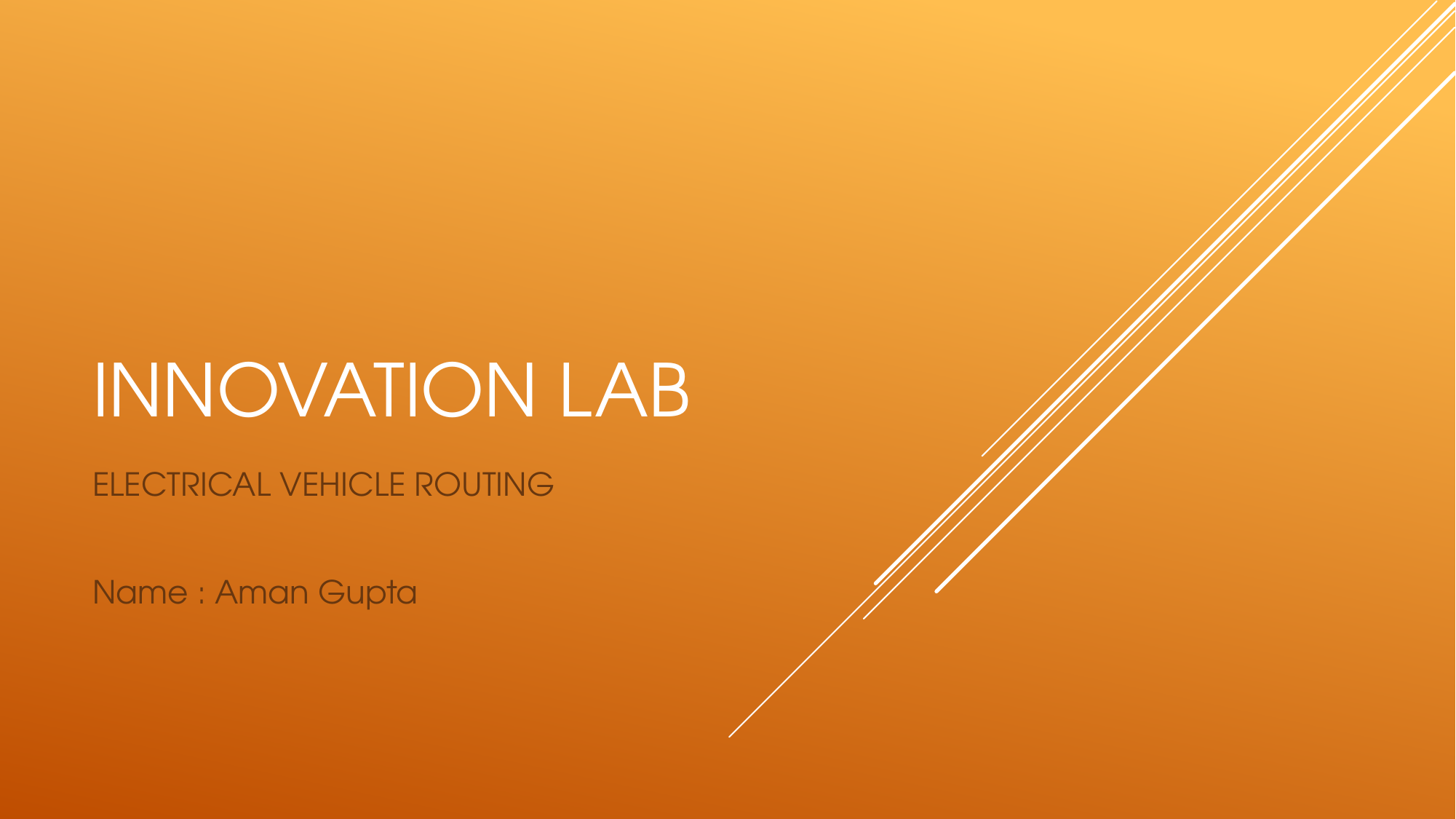

# Innovation lab
ELECTRICAL VEHICLE ROUTING

Name : Aman Gupta